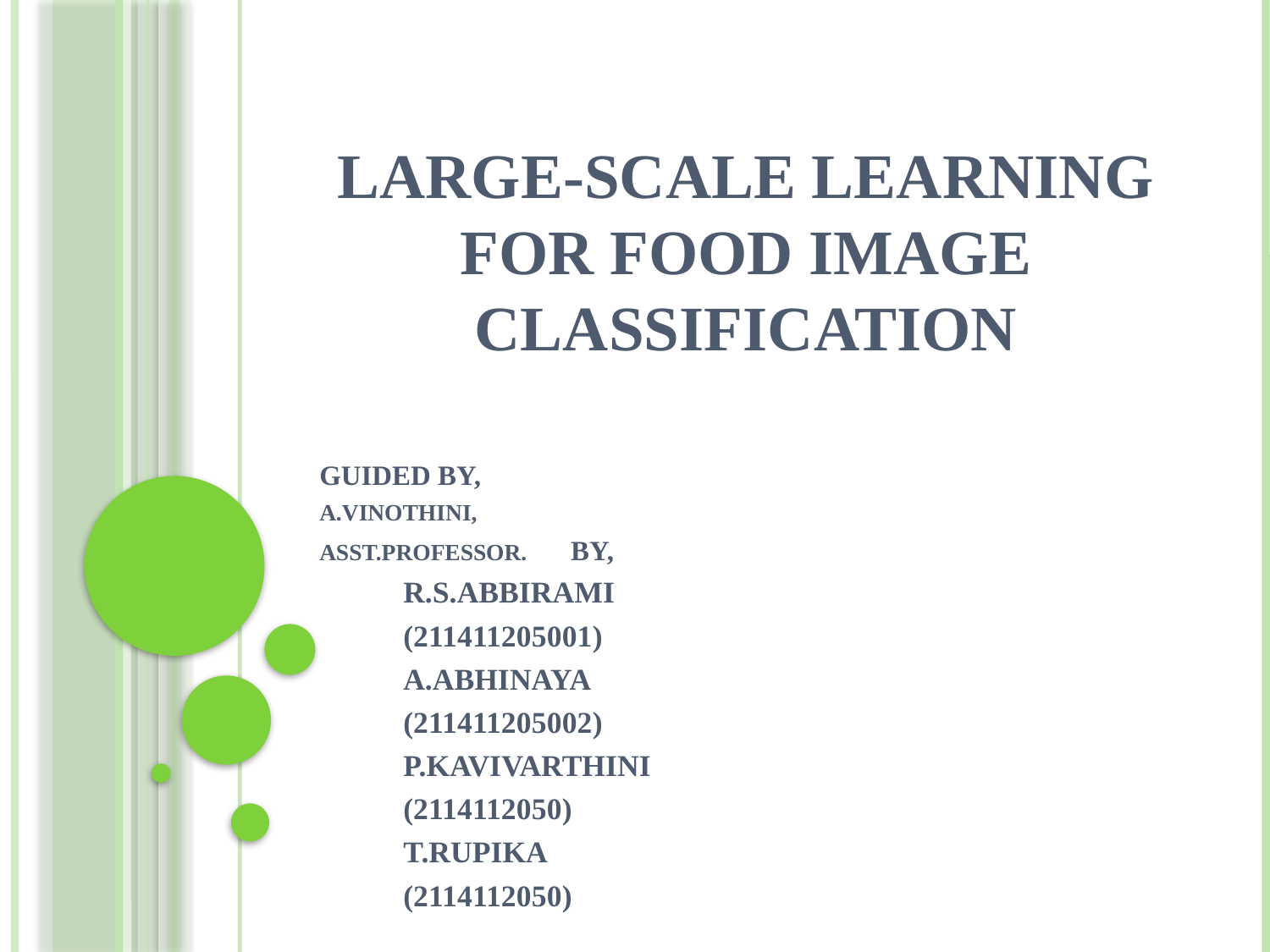

# LARGE-SCALE LEARNING FOR FOOD IMAGE CLASSIFICATION

GUIDED BY,
A.VINOTHINI,
ASST.PROFESSOR.			BY,
				R.S.ABBIRAMI
				(211411205001)
				A.ABHINAYA
				(211411205002)
				P.KAVIVARTHINI
				(2114112050)
				T.RUPIKA
				(2114112050)